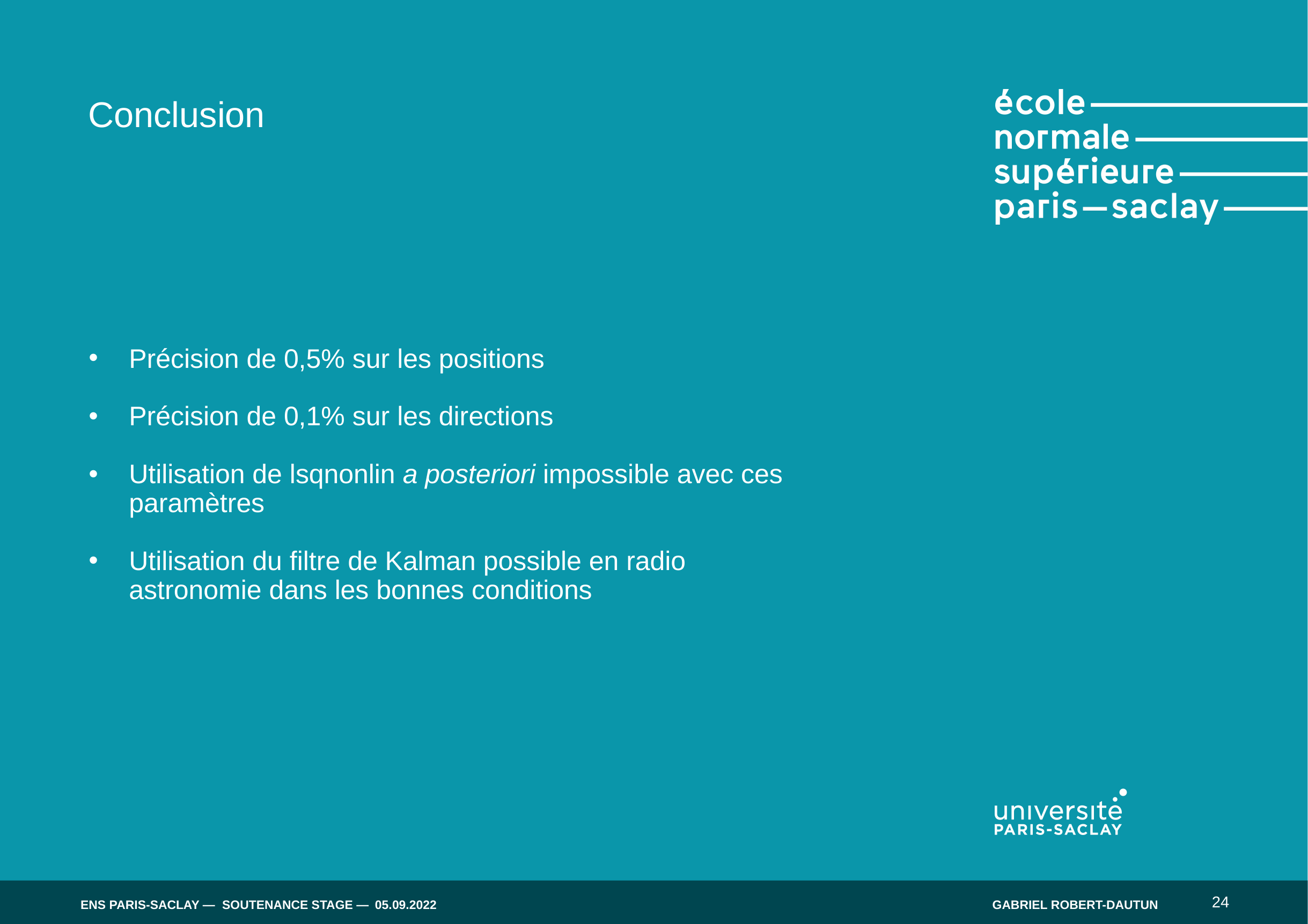

Conclusion
Précision de 0,5% sur les positions

Précision de 0,1% sur les directions

Utilisation de lsqnonlin a posteriori impossible avec ces paramètres

Utilisation du filtre de Kalman possible en radio astronomie dans les bonnes conditions